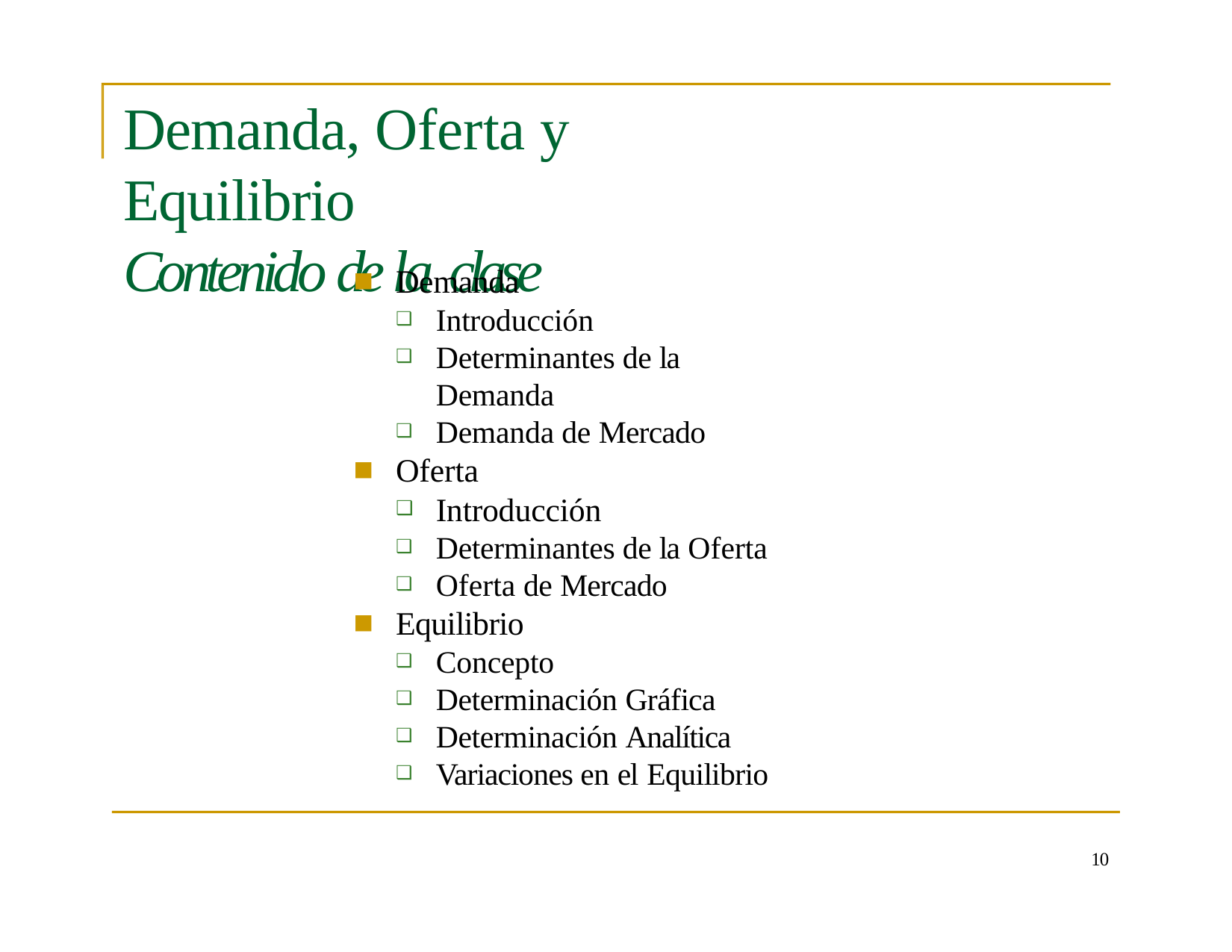

# Demanda, Oferta y Equilibrio
Contenido de la clase
Demanda
Introducción
Determinantes de la Demanda
Demanda de Mercado
Oferta
Introducción
Determinantes de la Oferta
Oferta de Mercado
Equilibrio
Concepto
Determinación Gráfica
Determinación Analítica
Variaciones en el Equilibrio

10